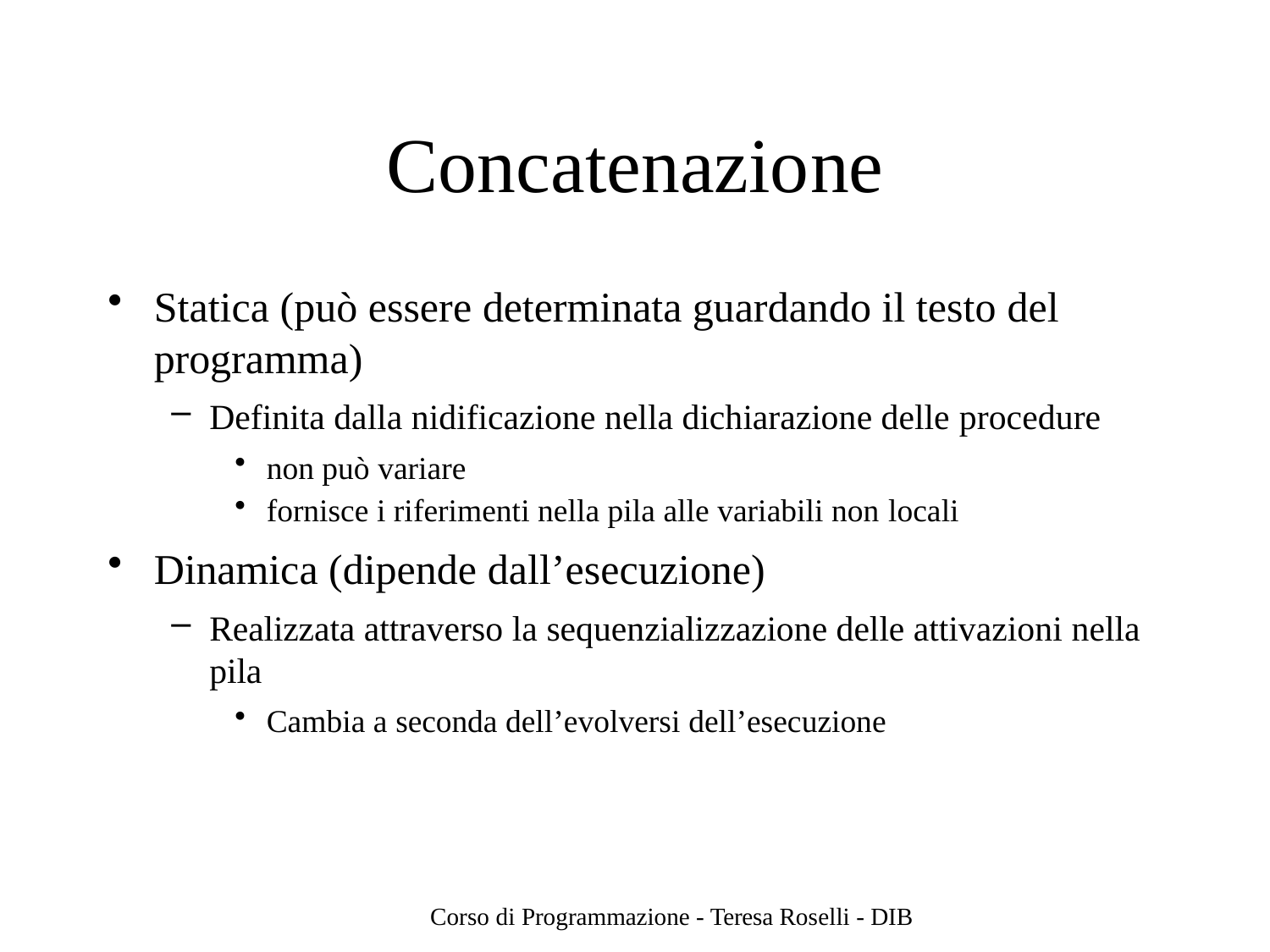

# Concatenazione
Statica (può essere determinata guardando il testo del
programma)
Definita dalla nidificazione nella dichiarazione delle procedure
non può variare
fornisce i riferimenti nella pila alle variabili non locali
Dinamica (dipende dall’esecuzione)
Realizzata attraverso la sequenzializzazione delle attivazioni nella
pila
Cambia a seconda dell’evolversi dell’esecuzione
Corso di Programmazione - Teresa Roselli - DIB